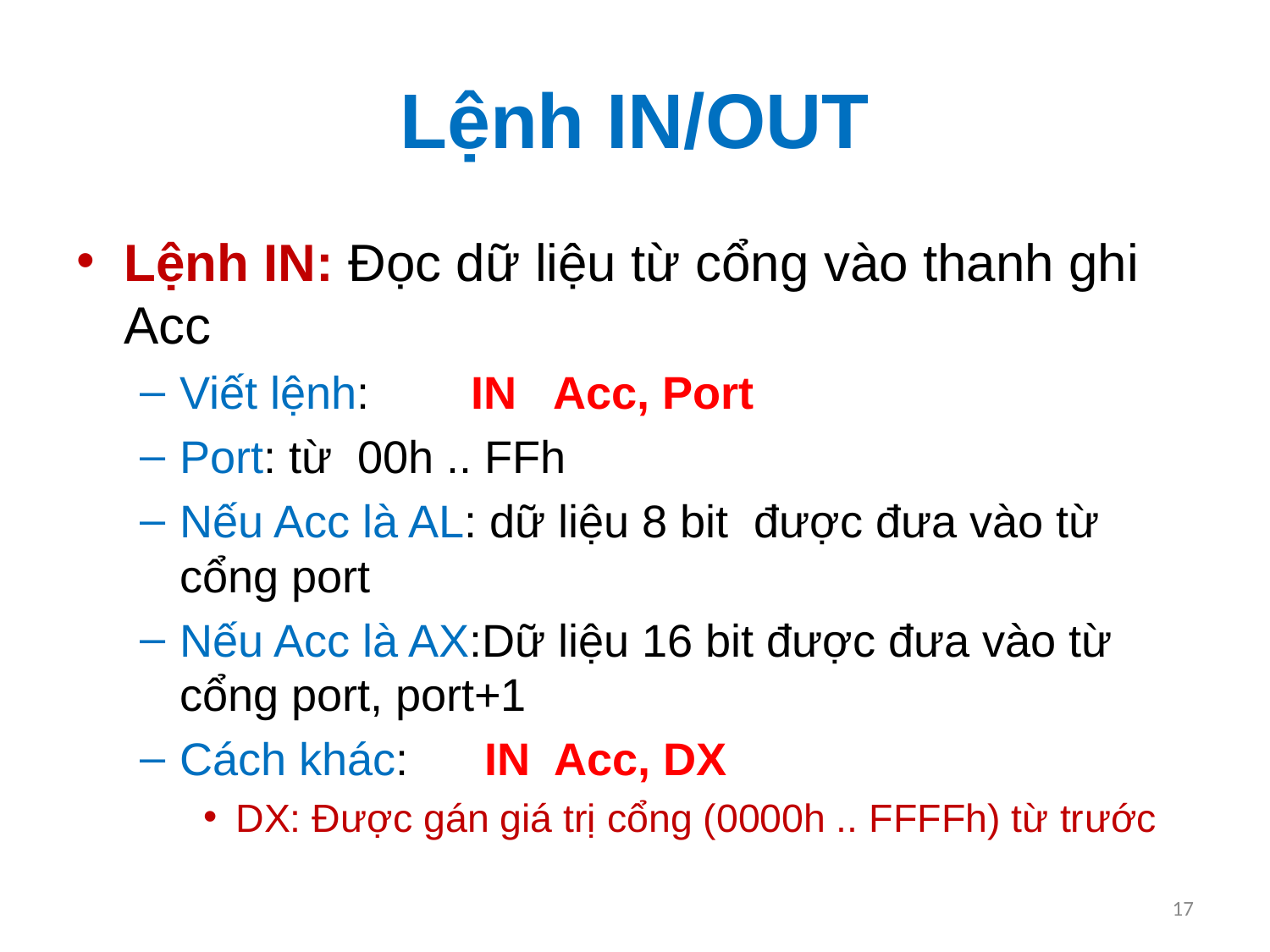

# Lệnh IN/OUT
Lệnh IN: Đọc dữ liệu từ cổng vào thanh ghi Acc
Viết lệnh:        IN   Acc, Port
Port: từ  00h .. FFh
Nếu Acc là AL: dữ liệu 8 bit  được đưa vào từ cổng port
Nếu Acc là AX:Dữ liệu 16 bit được đưa vào từ cổng port, port+1
Cách khác:      IN  Acc, DX
DX: Được gán giá trị cổng (0000h .. FFFFh) từ trước
17